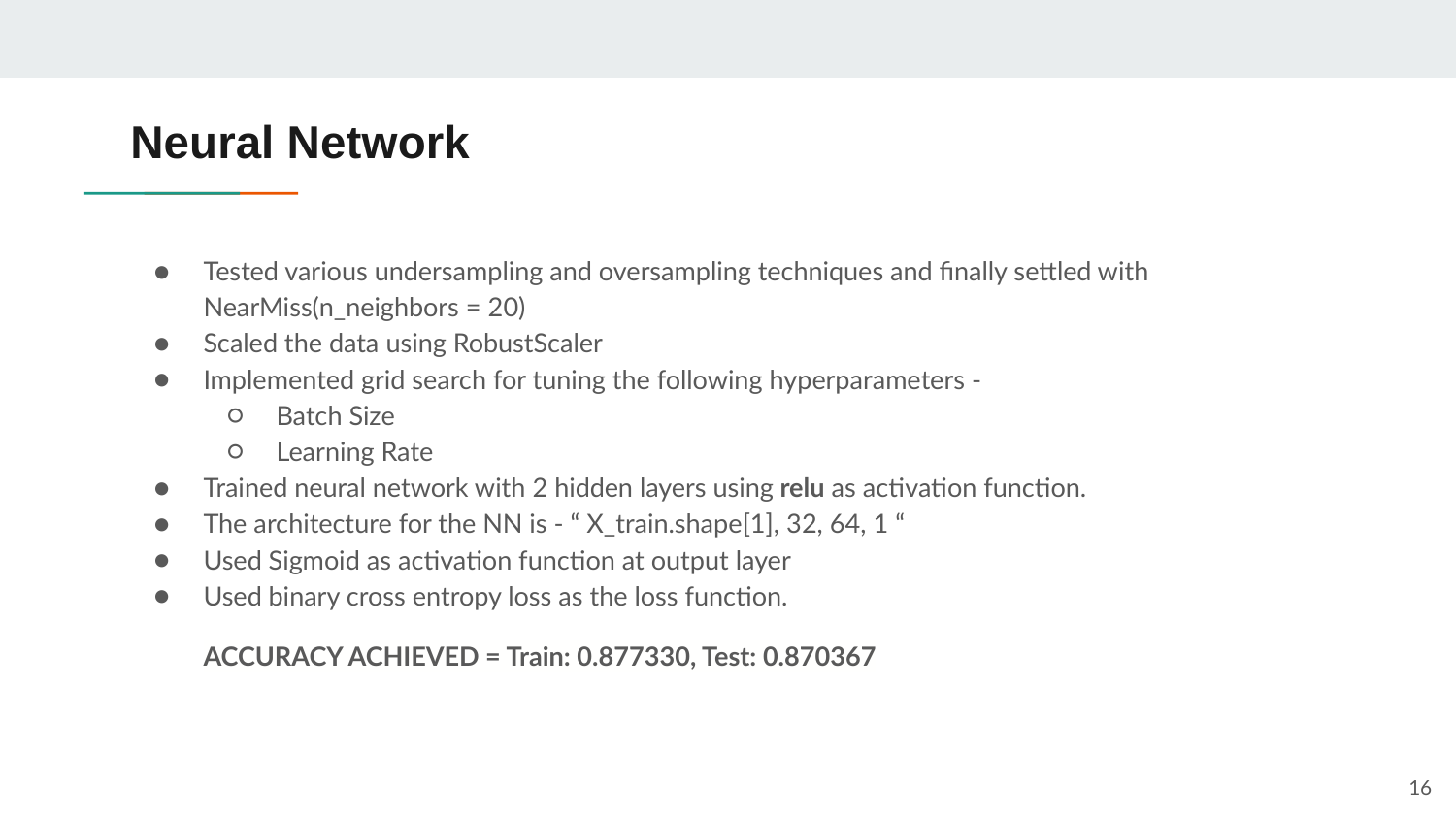

# Neural Network
Tested various undersampling and oversampling techniques and finally settled with NearMiss(n_neighbors = 20)
Scaled the data using RobustScaler
Implemented grid search for tuning the following hyperparameters -
Batch Size
Learning Rate
Trained neural network with 2 hidden layers using relu as activation function.
The architecture for the NN is - “ X_train.shape[1], 32, 64, 1 “
Used Sigmoid as activation function at output layer
Used binary cross entropy loss as the loss function.
ACCURACY ACHIEVED = Train: 0.877330, Test: 0.870367
16